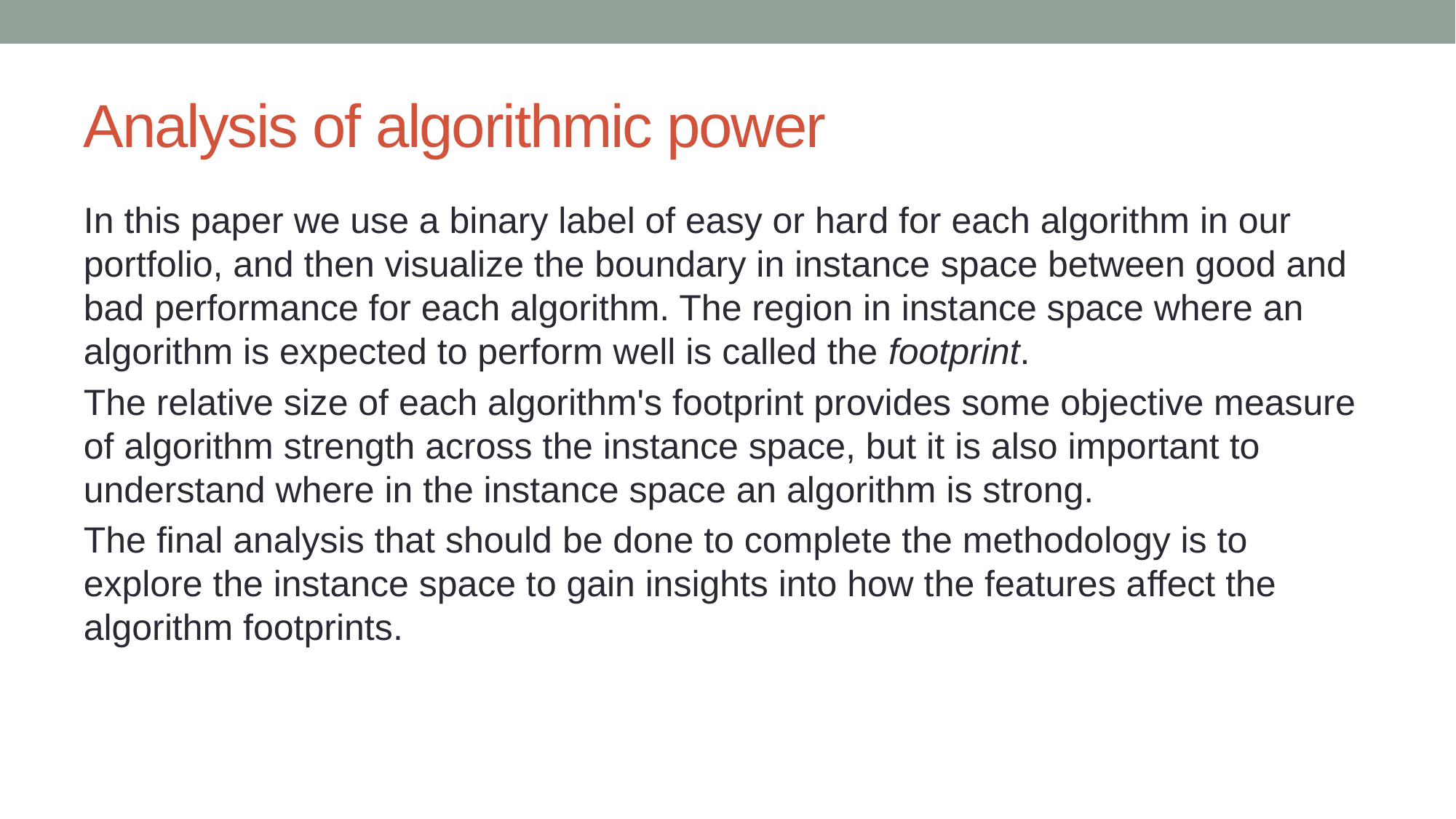

# Analysis of algorithmic power
In this paper we use a binary label of easy or hard for each algorithm in our portfolio, and then visualize the boundary in instance space between good and bad performance for each algorithm. The region in instance space where an algorithm is expected to perform well is called the footprint.
The relative size of each algorithm's footprint provides some objective measure of algorithm strength across the instance space, but it is also important to understand where in the instance space an algorithm is strong.
The final analysis that should be done to complete the methodology is to explore the instance space to gain insights into how the features affect the algorithm footprints.